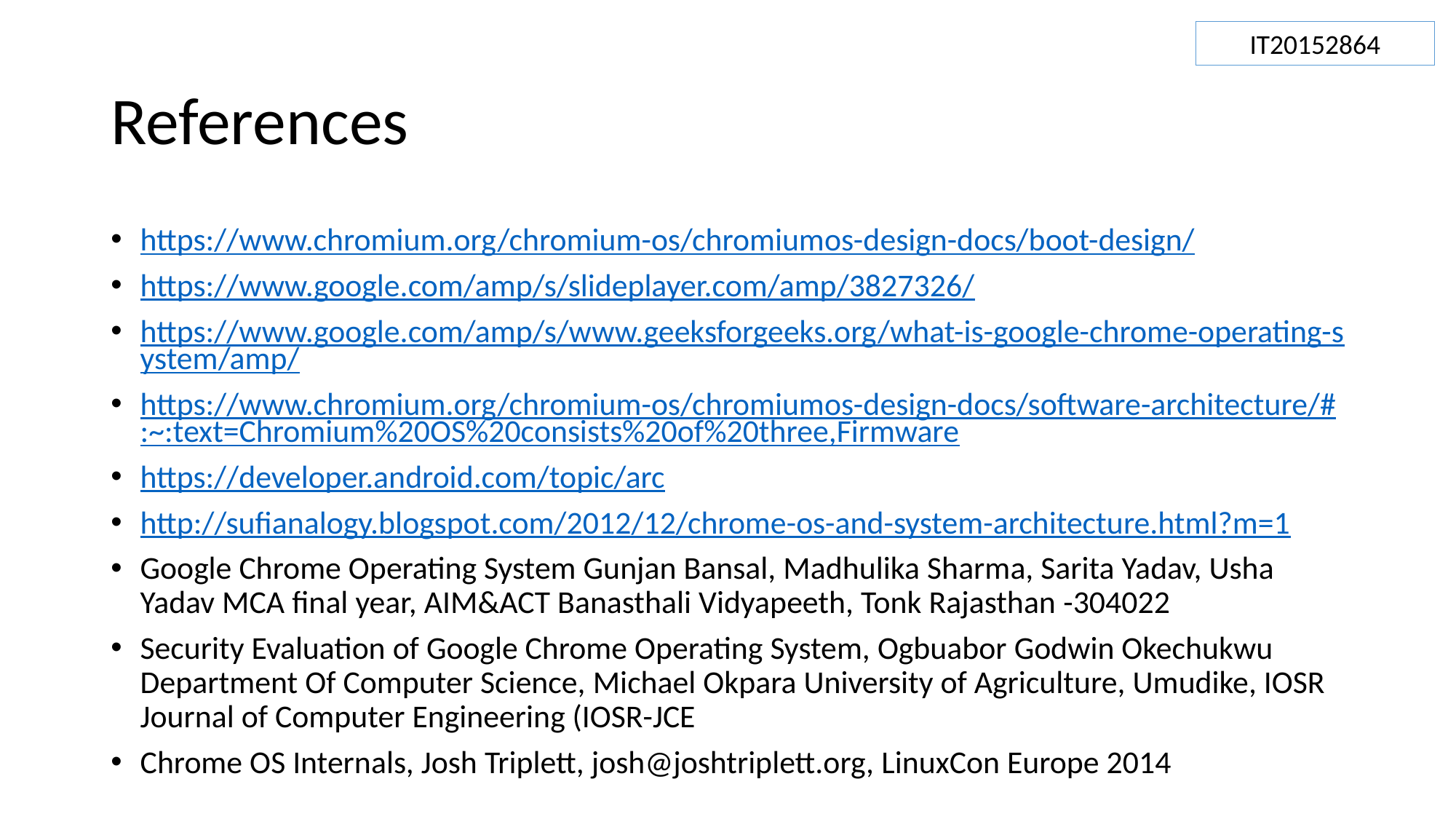

IT20152864
# References
https://www.chromium.org/chromium-os/chromiumos-design-docs/boot-design/
https://www.google.com/amp/s/slideplayer.com/amp/3827326/
https://www.google.com/amp/s/www.geeksforgeeks.org/what-is-google-chrome-operating-system/amp/
https://www.chromium.org/chromium-os/chromiumos-design-docs/software-architecture/#:~:text=Chromium%20OS%20consists%20of%20three,Firmware
https://developer.android.com/topic/arc
http://sufianalogy.blogspot.com/2012/12/chrome-os-and-system-architecture.html?m=1
Google Chrome Operating System Gunjan Bansal, Madhulika Sharma, Sarita Yadav, Usha Yadav MCA final year, AIM&ACT Banasthali Vidyapeeth, Tonk Rajasthan -304022
Security Evaluation of Google Chrome Operating System, Ogbuabor Godwin Okechukwu Department Of Computer Science, Michael Okpara University of Agriculture, Umudike, IOSR Journal of Computer Engineering (IOSR-JCE
Chrome OS Internals, Josh Triplett, josh@joshtriplett.org, LinuxCon Europe 2014